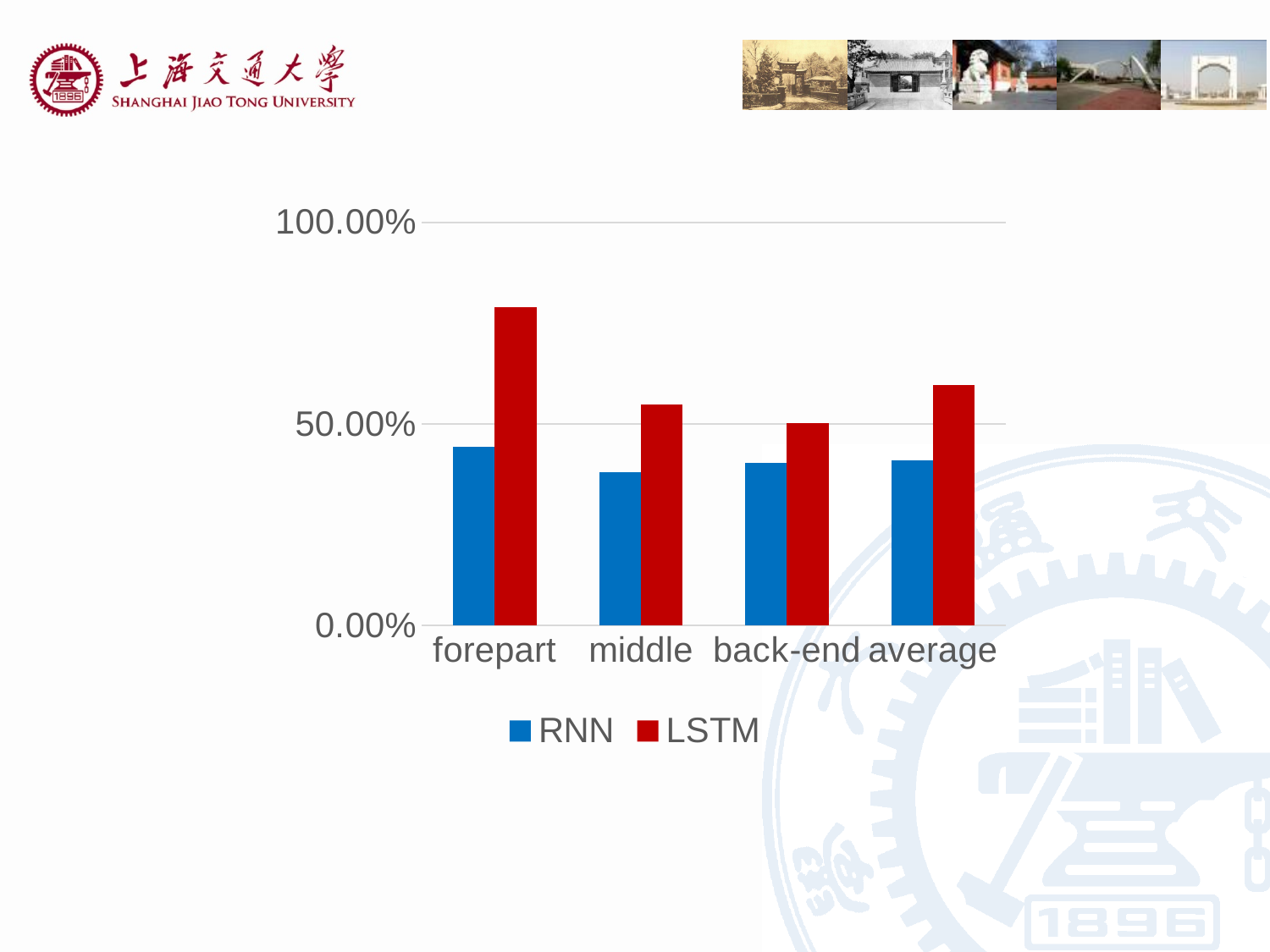

### Chart

| Category | RNN | LSTM |
|---|---|---|
| forepart | 0.4438 | 0.7888 |
| middle | 0.38 | 0.549 |
| back-end | 0.4037 | 0.5015 |
| average | 0.4092 | 0.5964 |